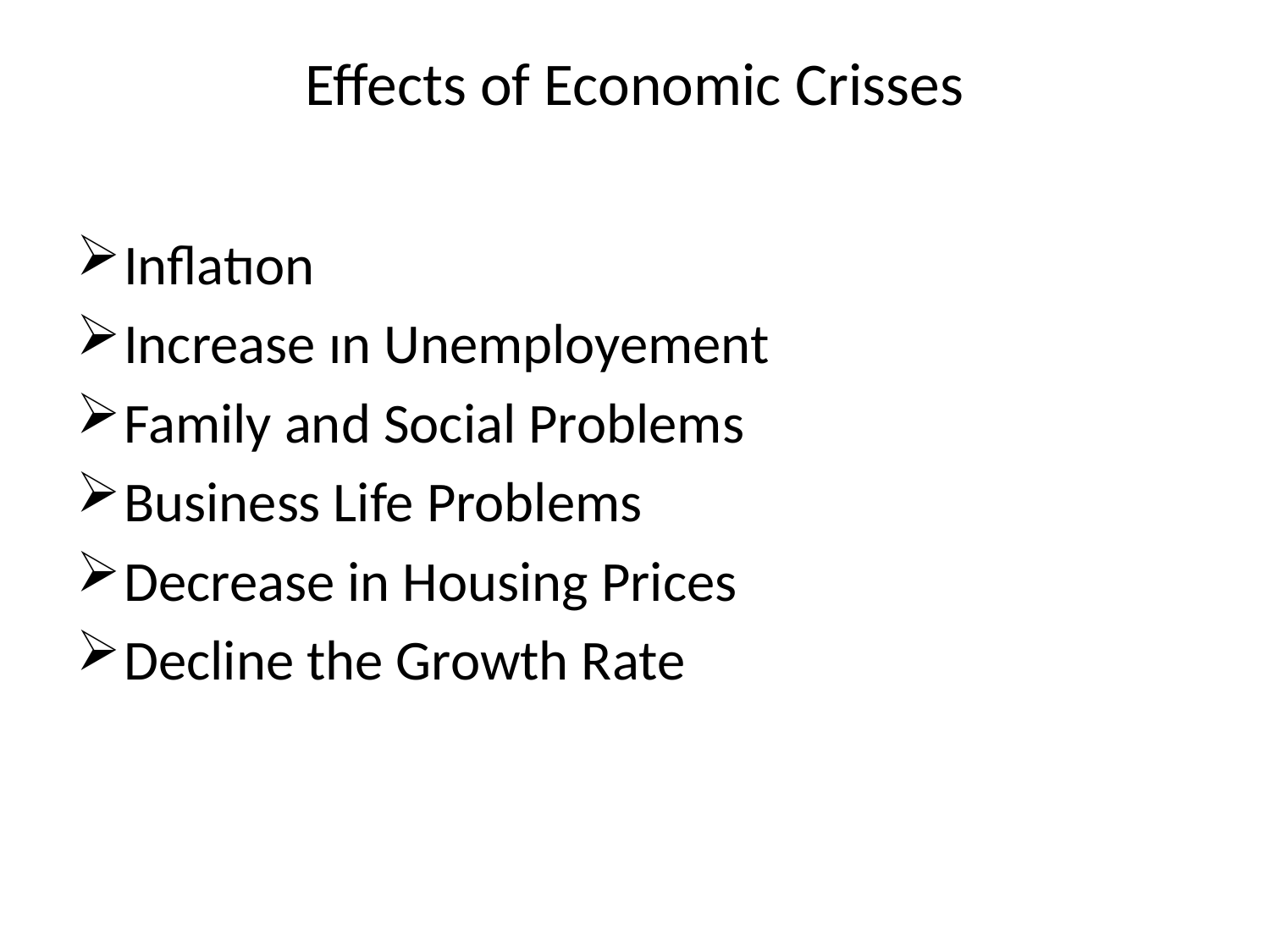

# Effects of Economic Crisses
Inflatıon
Increase ın Unemployement
Family and Social Problems
Business Life Problems
Decrease in Housing Prices
Decline the Growth Rate